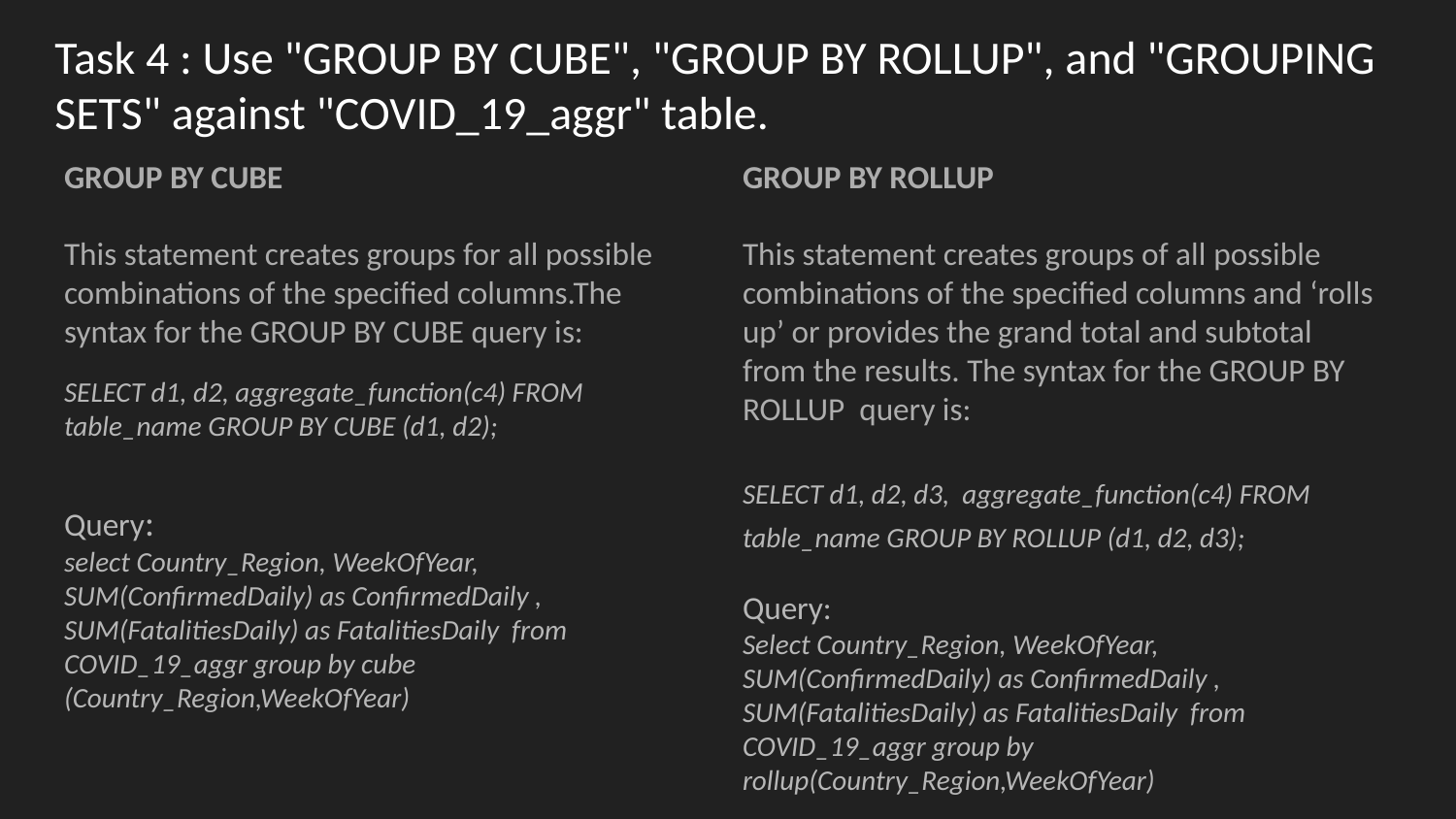

# Task 4 : Use "GROUP BY CUBE", "GROUP BY ROLLUP", and "GROUPING SETS" against "COVID_19_aggr" table.
GROUP BY CUBE

This statement creates groups for all possible combinations of the specified columns.The syntax for the GROUP BY CUBE query is:
SELECT d1, d2, aggregate_function(c4) FROM table_name GROUP BY CUBE (d1, d2);

Query:
select Country_Region, WeekOfYear, SUM(ConfirmedDaily) as ConfirmedDaily , SUM(FatalitiesDaily) as FatalitiesDaily  from COVID_19_aggr group by cube (Country_Region,WeekOfYear)

GROUP BY ROLLUP

This statement creates groups of all possible combinations of the specified columns and ‘rolls up’ or provides the grand total and subtotal from the results. The syntax for the GROUP BY ROLLUP  query is:

SELECT d1, d2, d3,  aggregate_function(c4) FROM table_name GROUP BY ROLLUP (d1, d2, d3);

Query:
Select Country_Region, WeekOfYear, SUM(ConfirmedDaily) as ConfirmedDaily , SUM(FatalitiesDaily) as FatalitiesDaily  from COVID_19_aggr group by rollup(Country_Region,WeekOfYear)